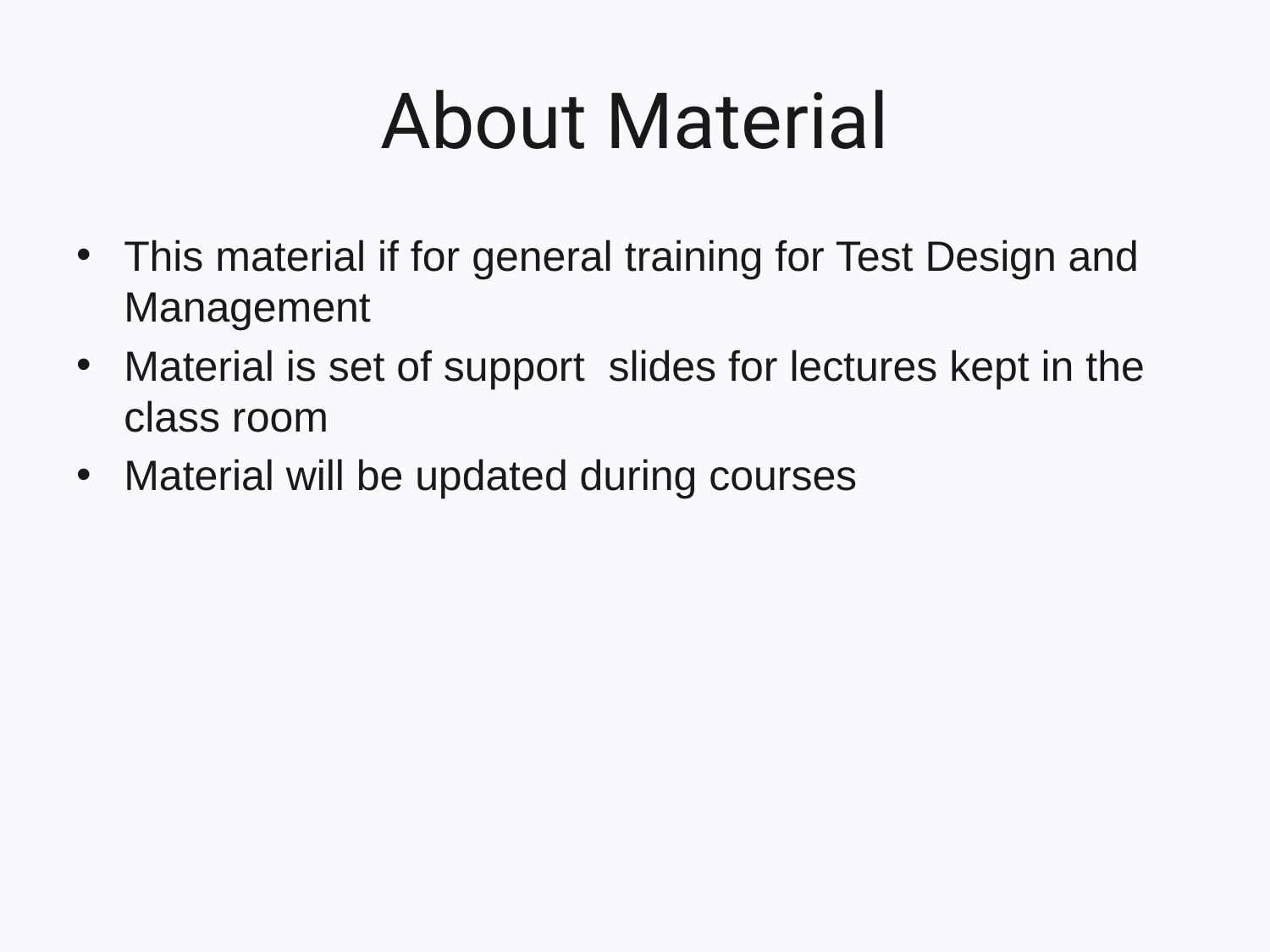

# About Material
This material if for general training for Test Design and Management
Material is set of support  slides for lectures kept in the class room
Material will be updated during courses